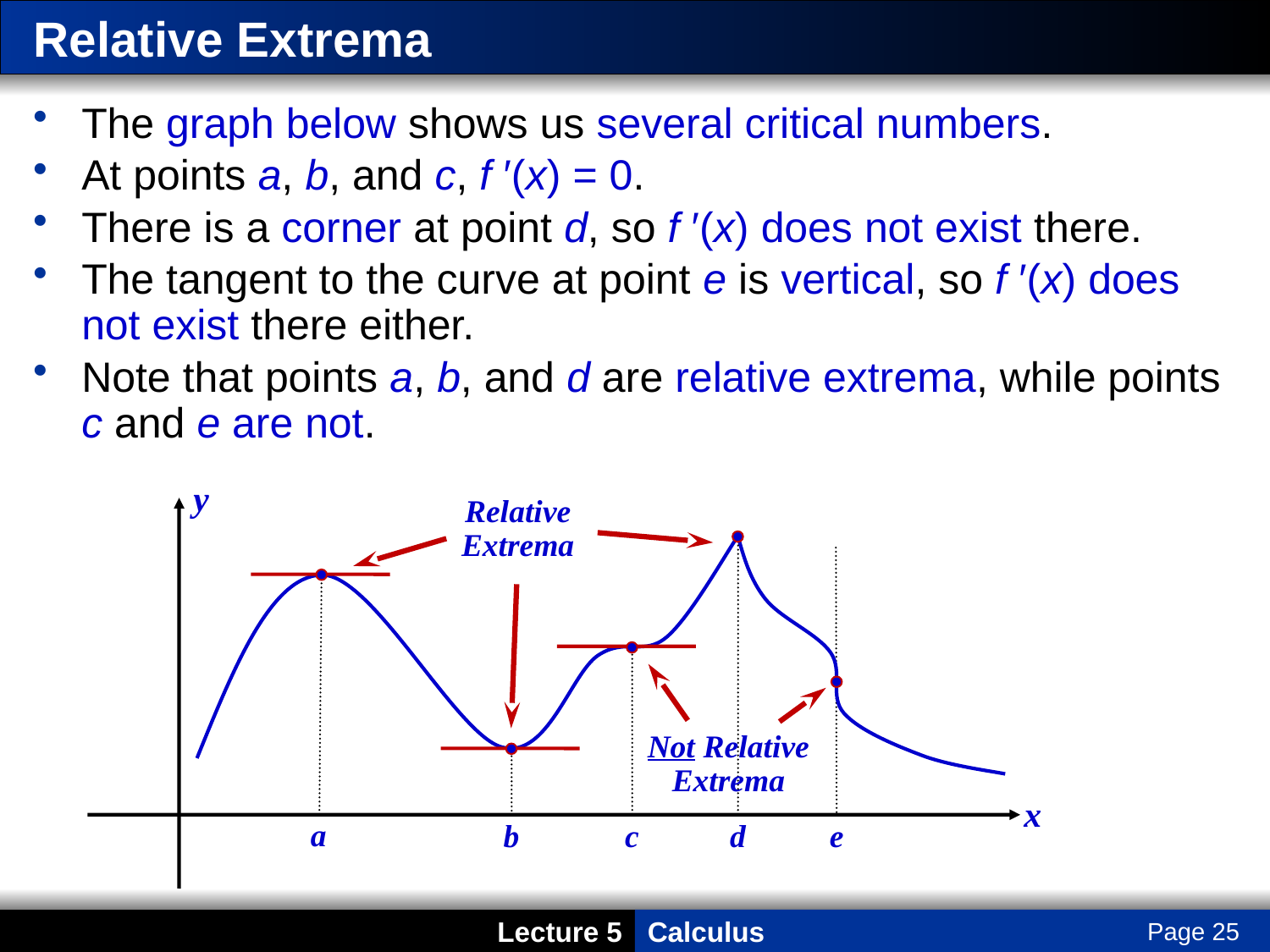

# Relative Extrema
The graph below shows us several critical numbers.
At points a, b, and c, f ′(x) = 0.
There is a corner at point d, so f ′(x) does not exist there.
The tangent to the curve at point e is vertical, so f ′(x) does not exist there either.
Note that points a, b, and d are relative extrema, while points c and e are not.
y
Relative Extrema

Not Relative Extrema

x

a
b
c
d
e
Page 25